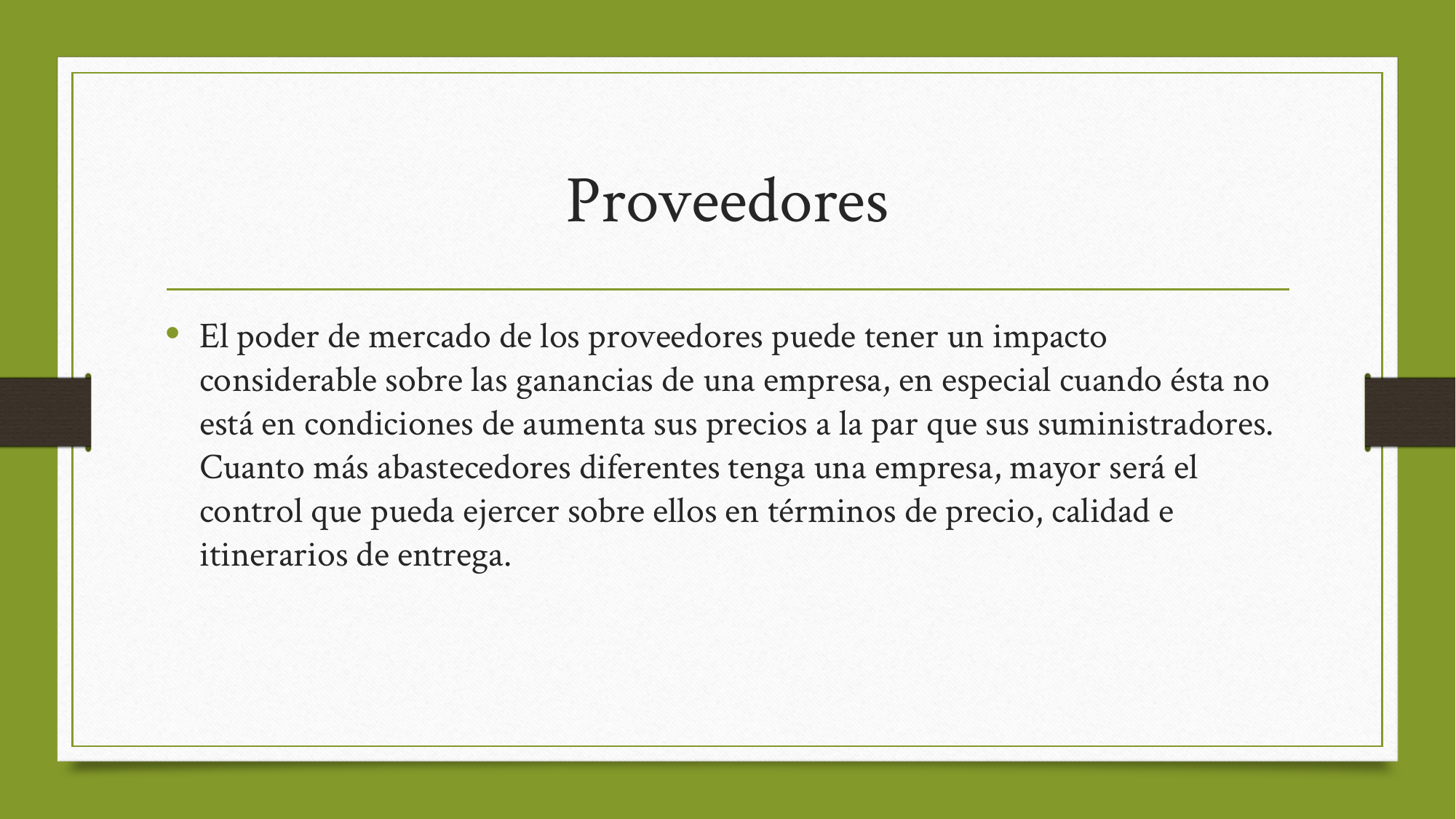

# Proveedores
El poder de mercado de los proveedores puede tener un impacto considerable sobre las ganancias de una empresa, en especial cuando ésta no está en condiciones de aumenta sus precios a la par que sus suministradores. Cuanto más abastecedores diferentes tenga una empresa, mayor será el control que pueda ejercer sobre ellos en términos de precio, calidad e itinerarios de entrega.